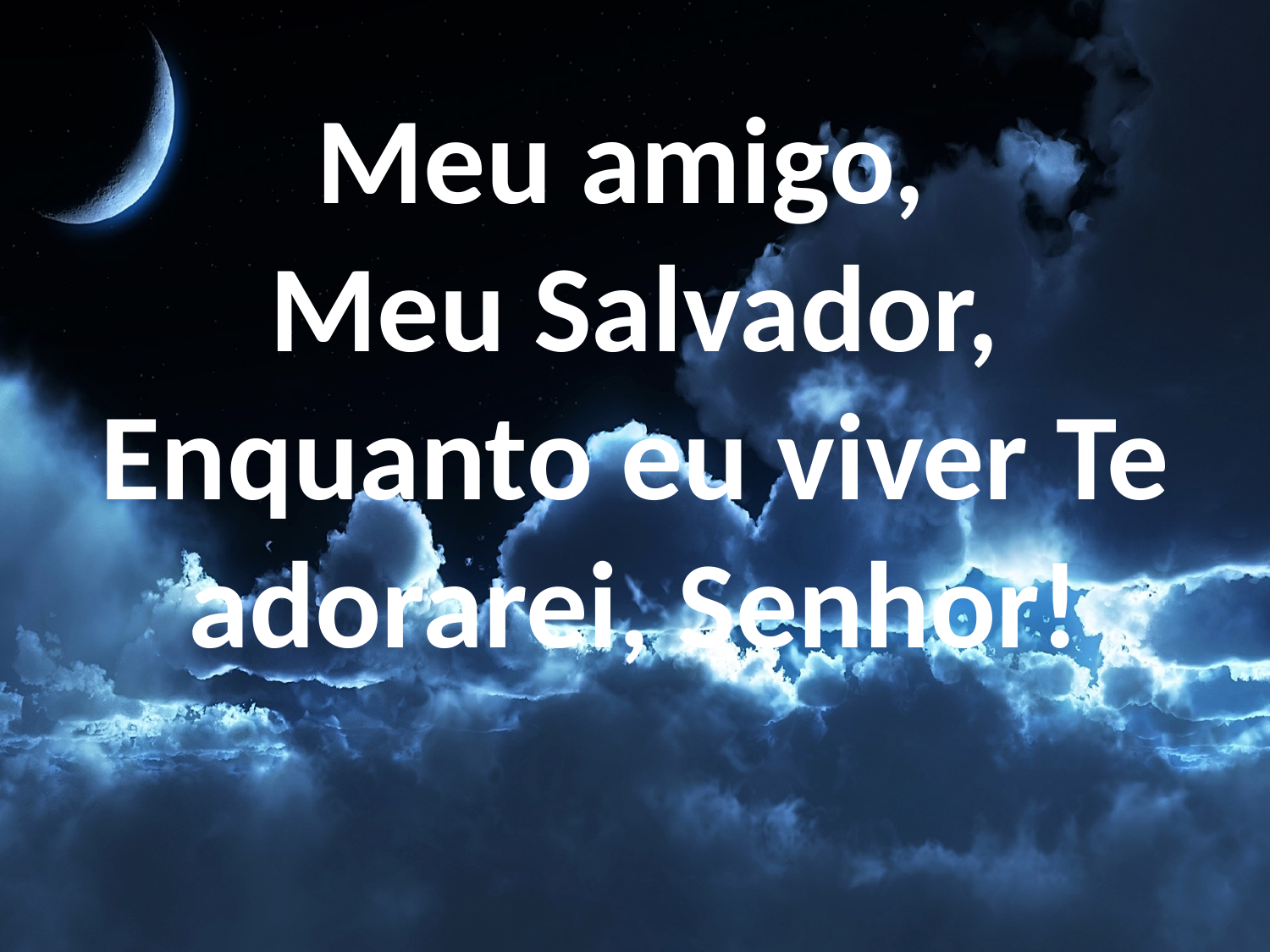

Meu amigo,
Meu Salvador,
Enquanto eu viver Te adorarei, Senhor!